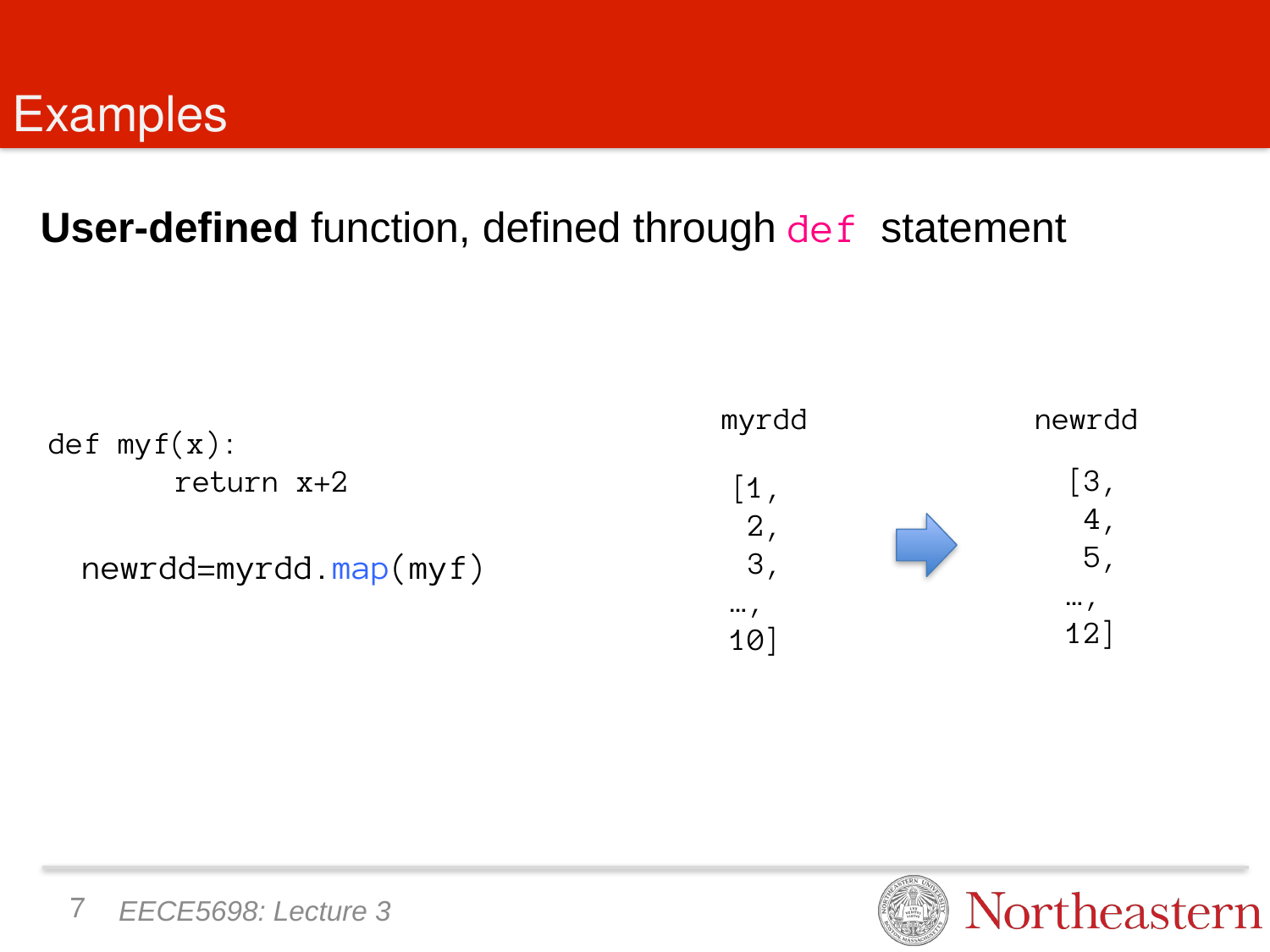

# Examples
User-defined function, defined through def statement
myrdd
newrdd
def myf(x):
	return x+2
[3,
 4,
 5,
…,
12]
[1,
 2,
 3,
…,
10]

newrdd=myrdd.map(myf)
7
EECE5698: Lecture 3